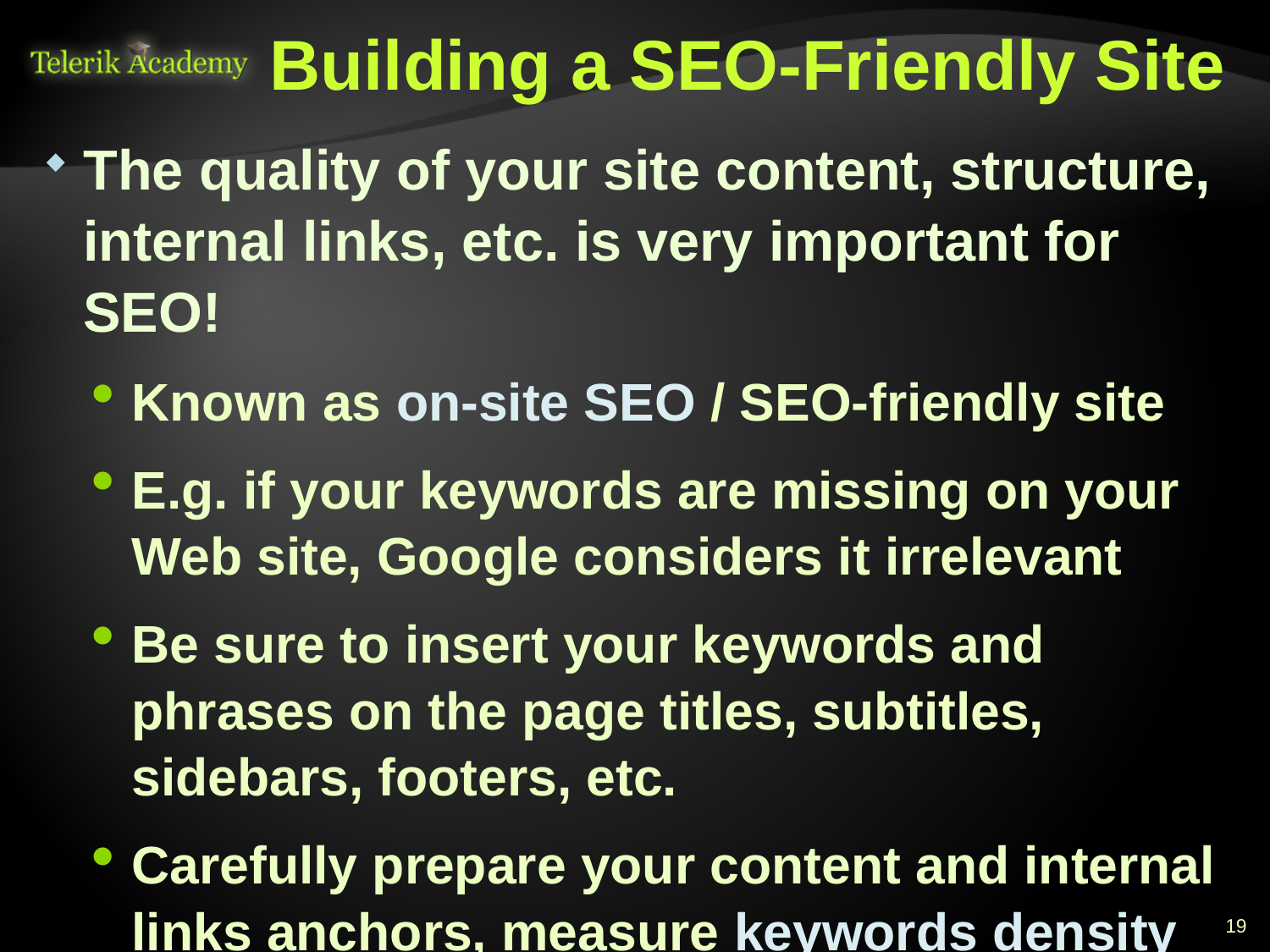

# Building a SEO-Friendly Site
The quality of your site content, structure, internal links, etc. is very important for SEO!
Known as on-site SEO / SEO-friendly site
E.g. if your keywords are missing on your Web site, Google considers it irrelevant
Be sure to insert your keywords and phrases on the page titles, subtitles, sidebars, footers, etc.
Carefully prepare your content and internal links anchors, measure keywords density
Use tags and categories for content annotation
19